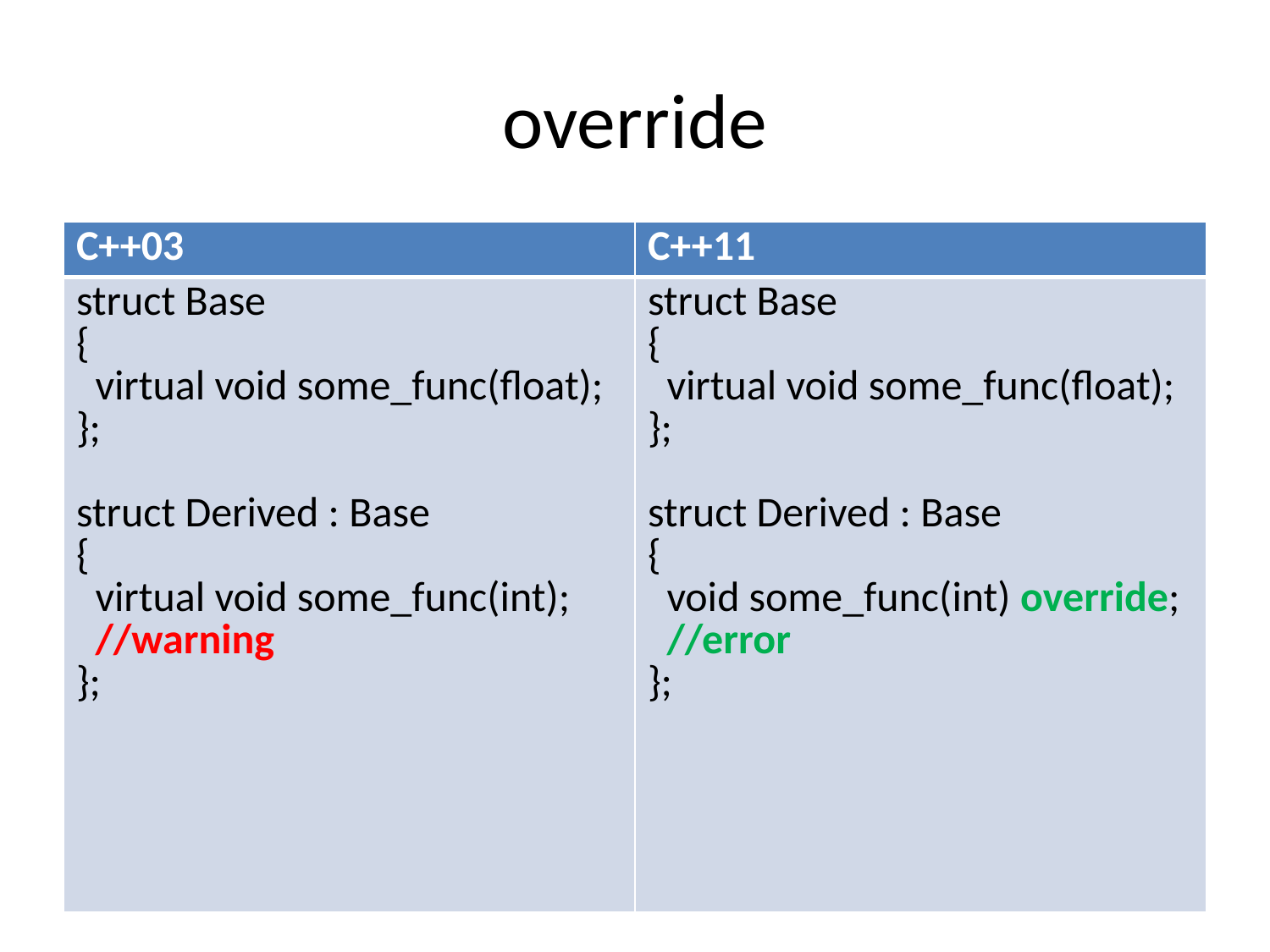

# override
| C++03 | C++11 |
| --- | --- |
| struct Base { virtual void some\_func(float); }; struct Derived : Base { virtual void some\_func(int); //warning }; | struct Base { virtual void some\_func(float); }; struct Derived : Base { void some\_func(int) override; //error }; |